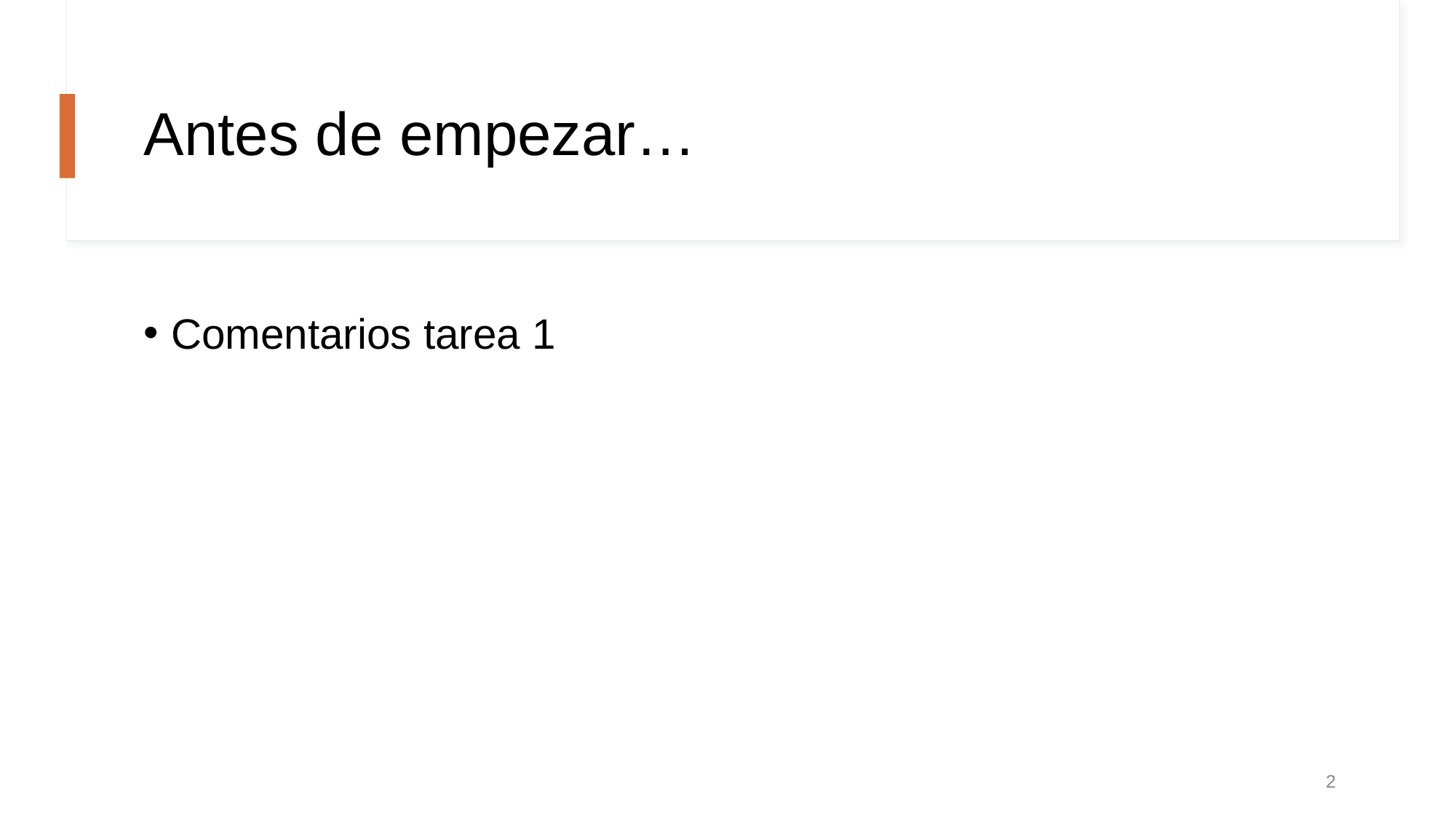

# Antes de empezar…
Comentarios tarea 1
2